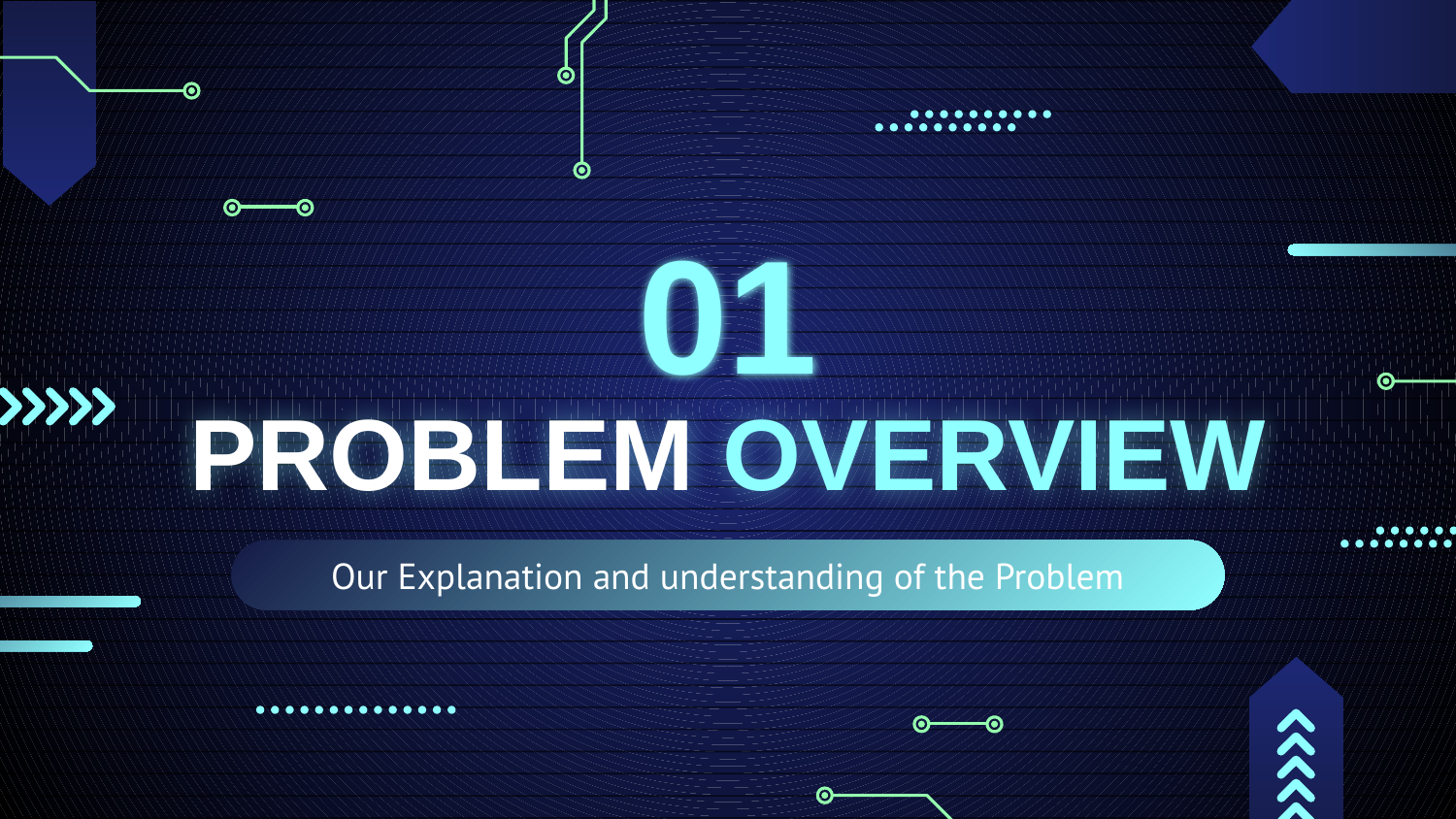

01
# PROBLEM OVERVIEW

Our Explanation and understanding of the Problem